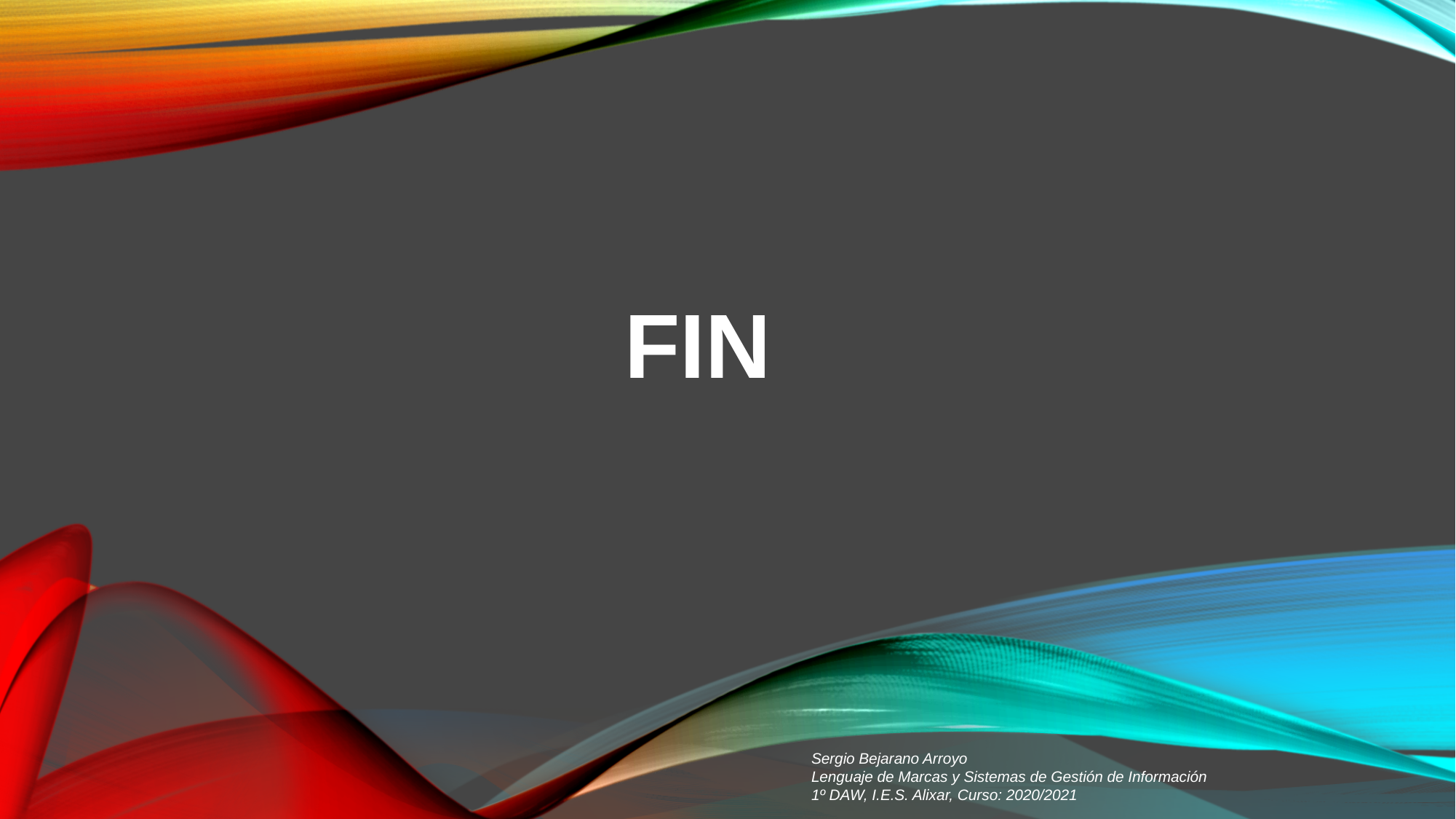

FIN
Sergio Bejarano Arroyo
Lenguaje de Marcas y Sistemas de Gestión de Información
1º DAW, I.E.S. Alixar, Curso: 2020/2021